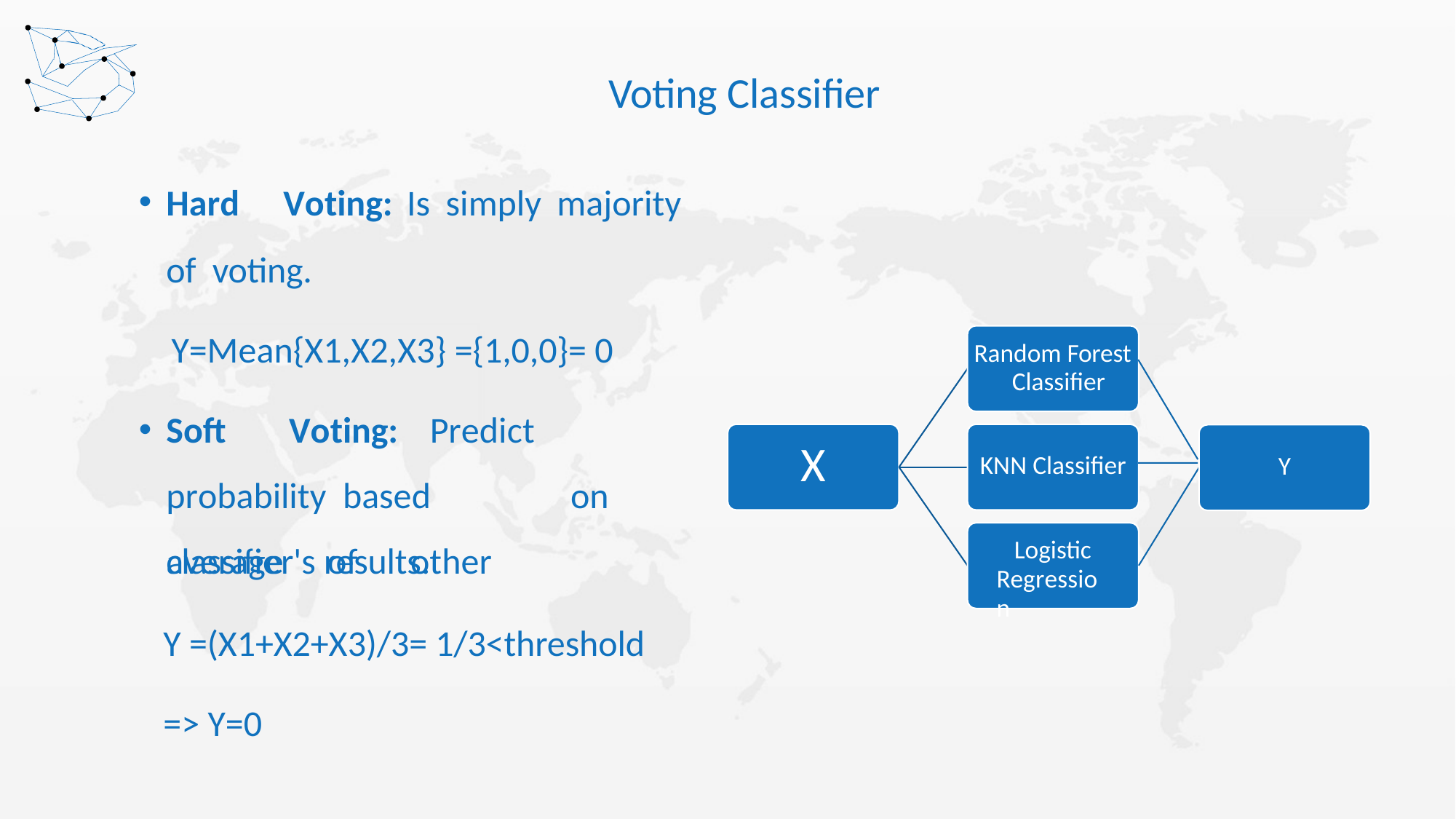

# Voting Classifier
Hard	Voting:	Is	simply	majority	of  voting.
Y=Mean{X1,X2,X3} ={1,0,0}= 0

Random Forest  Classifier

Soft	Voting:		Predict	probability  based		on	average		of	other

X
KNN Classifier
Y

Logistic  Regression
classifier's results.
Y =(X1+X2+X3)/3= 1/3<threshold
=> Y=0